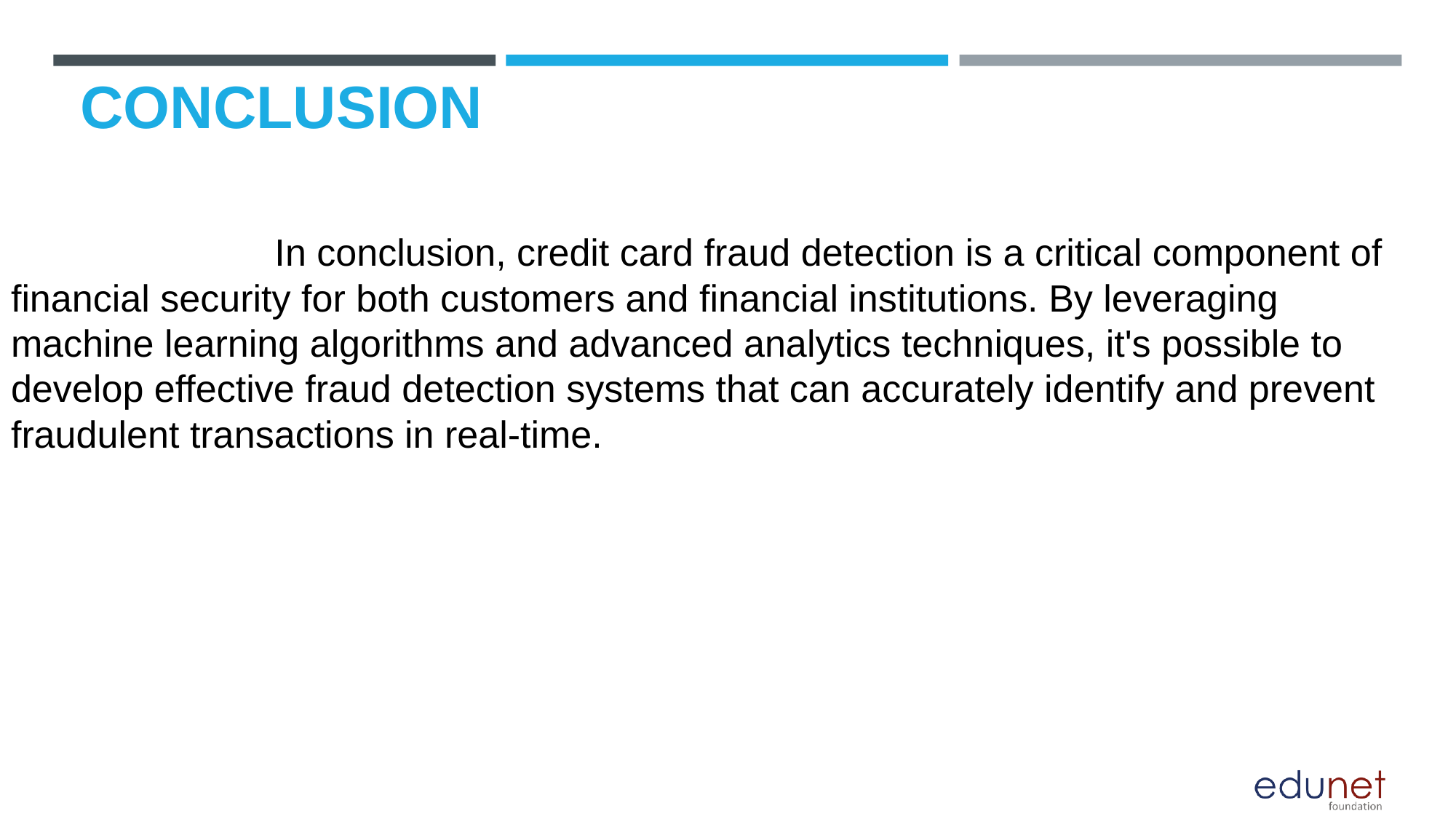

# CONCLUSION
                         In conclusion, credit card fraud detection is a critical component of financial security for both customers and financial institutions. By leveraging machine learning algorithms and advanced analytics techniques, it's possible to develop effective fraud detection systems that can accurately identify and prevent fraudulent transactions in real-time.